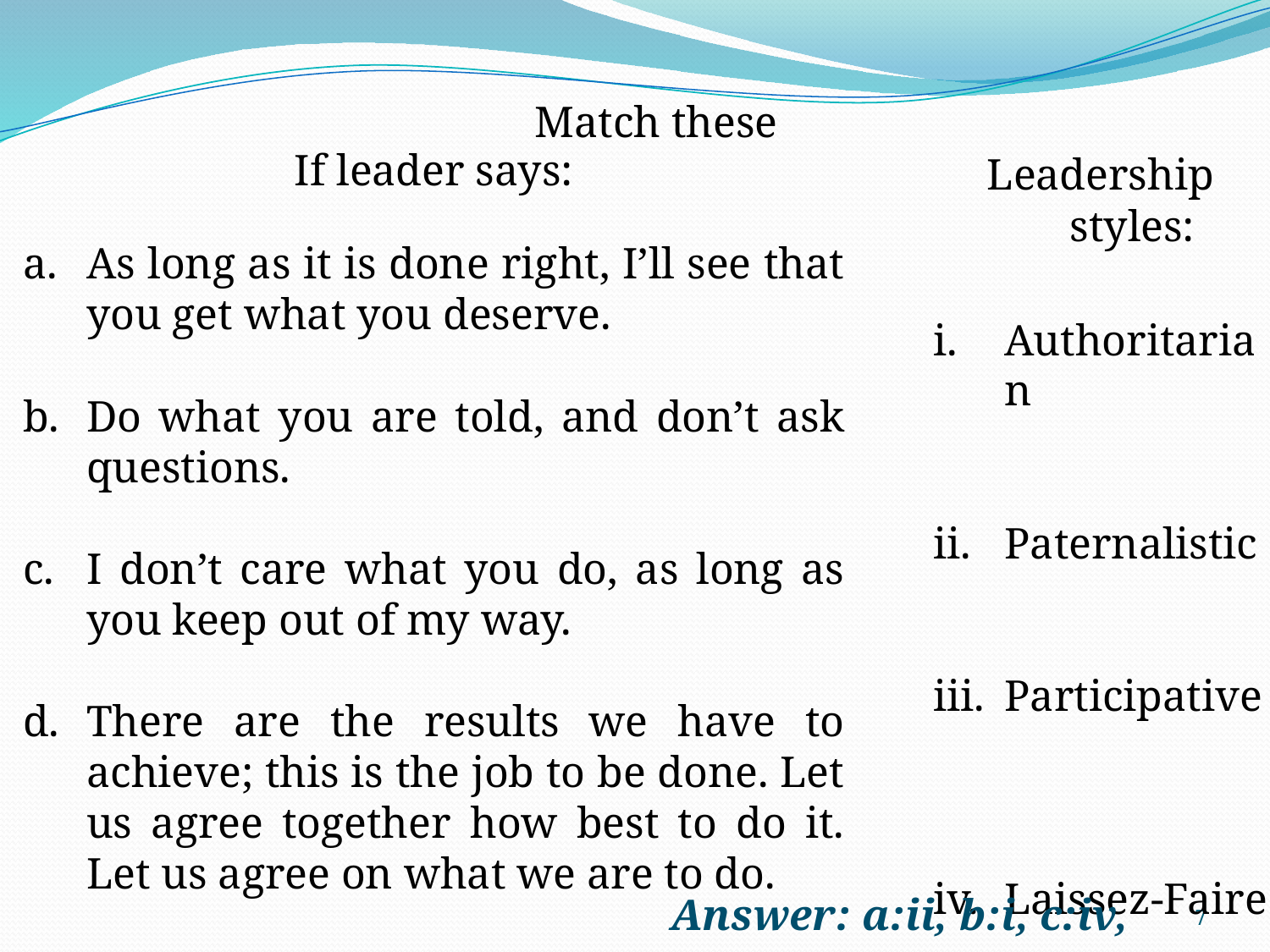

Match these
If leader says:

As long as it is done right, I’ll see that you get what you deserve.

Do what you are told, and don’t ask questions.

I don’t care what you do, as long as you keep out of my way.

There are the results we have to achieve; this is the job to be done. Let us agree together how best to do it. Let us agree on what we are to do.
Leadership styles:

Authoritarian

Paternalistic

Participative

Laissez-Faire
Answer: a:ii, b:i, c:iv, d:iii
7